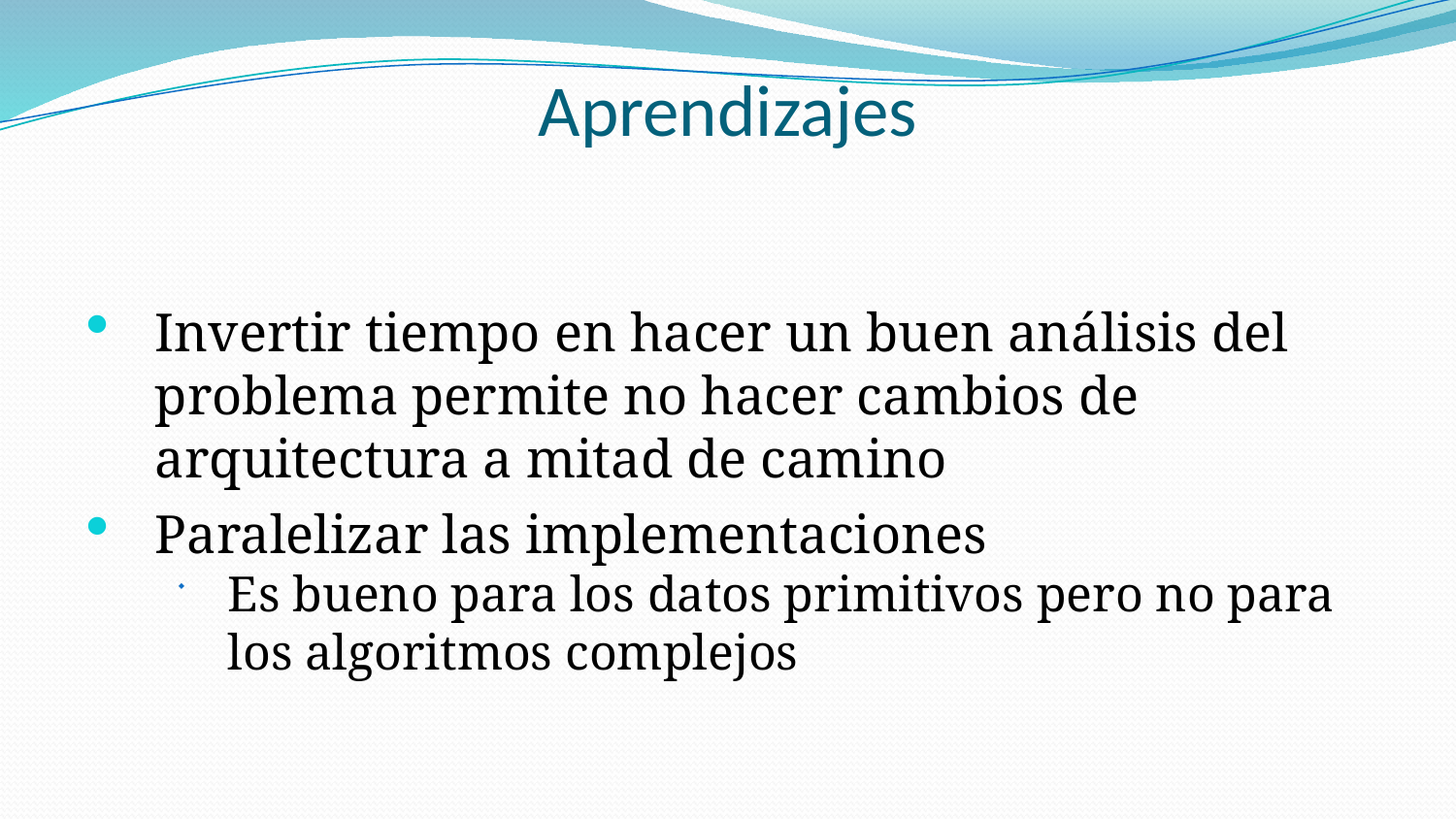

# Aprendizajes
Invertir tiempo en hacer un buen análisis del problema permite no hacer cambios de arquitectura a mitad de camino
Paralelizar las implementaciones
Es bueno para los datos primitivos pero no para los algoritmos complejos